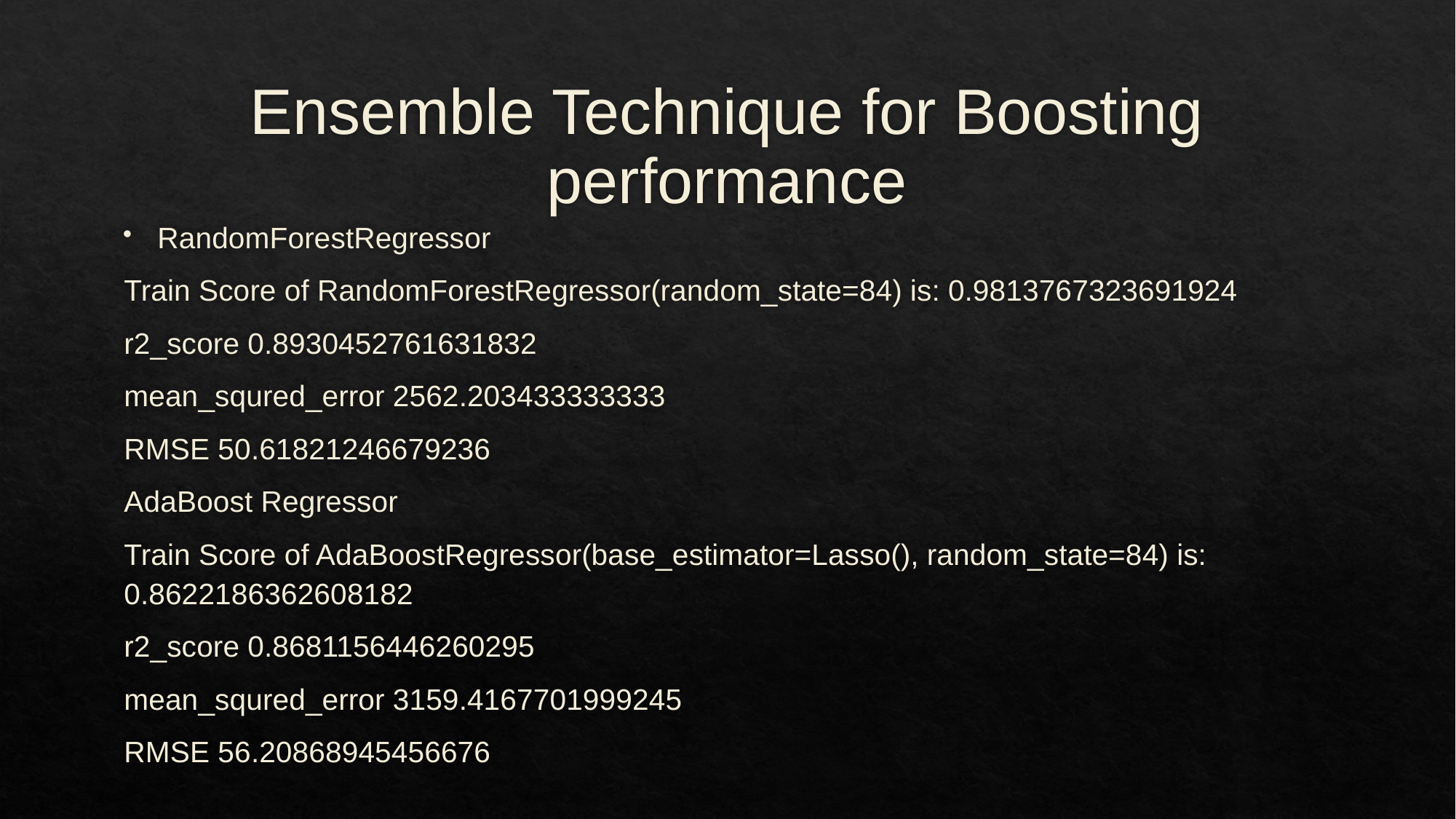

# Ensemble Technique for Boosting performance
RandomForestRegressor
	Train Score of RandomForestRegressor(random_state=84) is: 0.9813767323691924
	r2_score 0.8930452761631832
	mean_squred_error 2562.203433333333
	RMSE 50.61821246679236
AdaBoost Regressor
	Train Score of AdaBoostRegressor(base_estimator=Lasso(), random_state=84) is: 	0.8622186362608182
	r2_score 0.8681156446260295
	mean_squred_error 3159.4167701999245
	RMSE 56.20868945456676